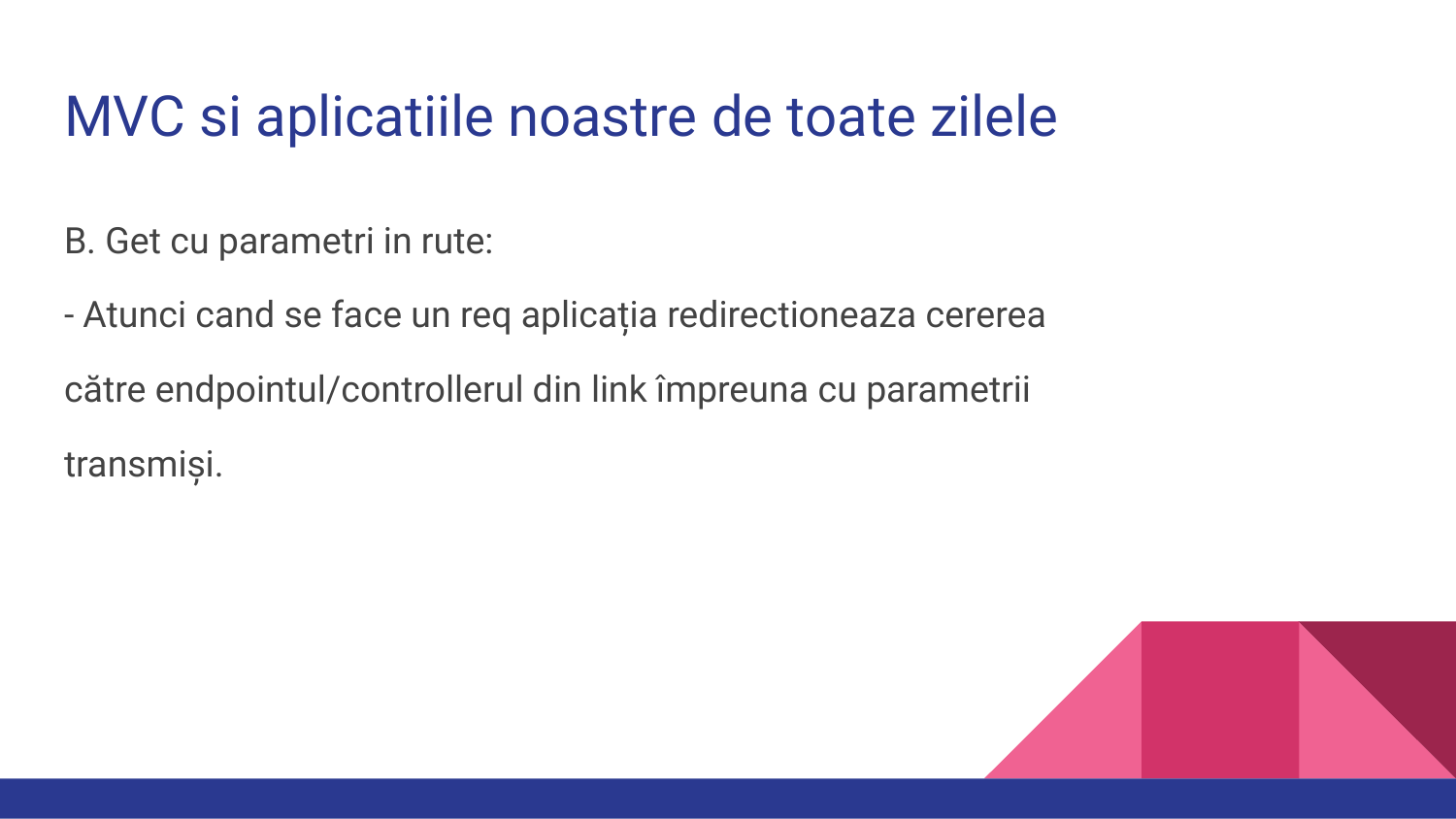

# MVC si aplicatiile noastre de toate zilele
B. Get cu parametri in rute:
- Atunci cand se face un req aplicația redirectioneaza cererea
către endpointul/controllerul din link împreuna cu parametrii
transmiși.